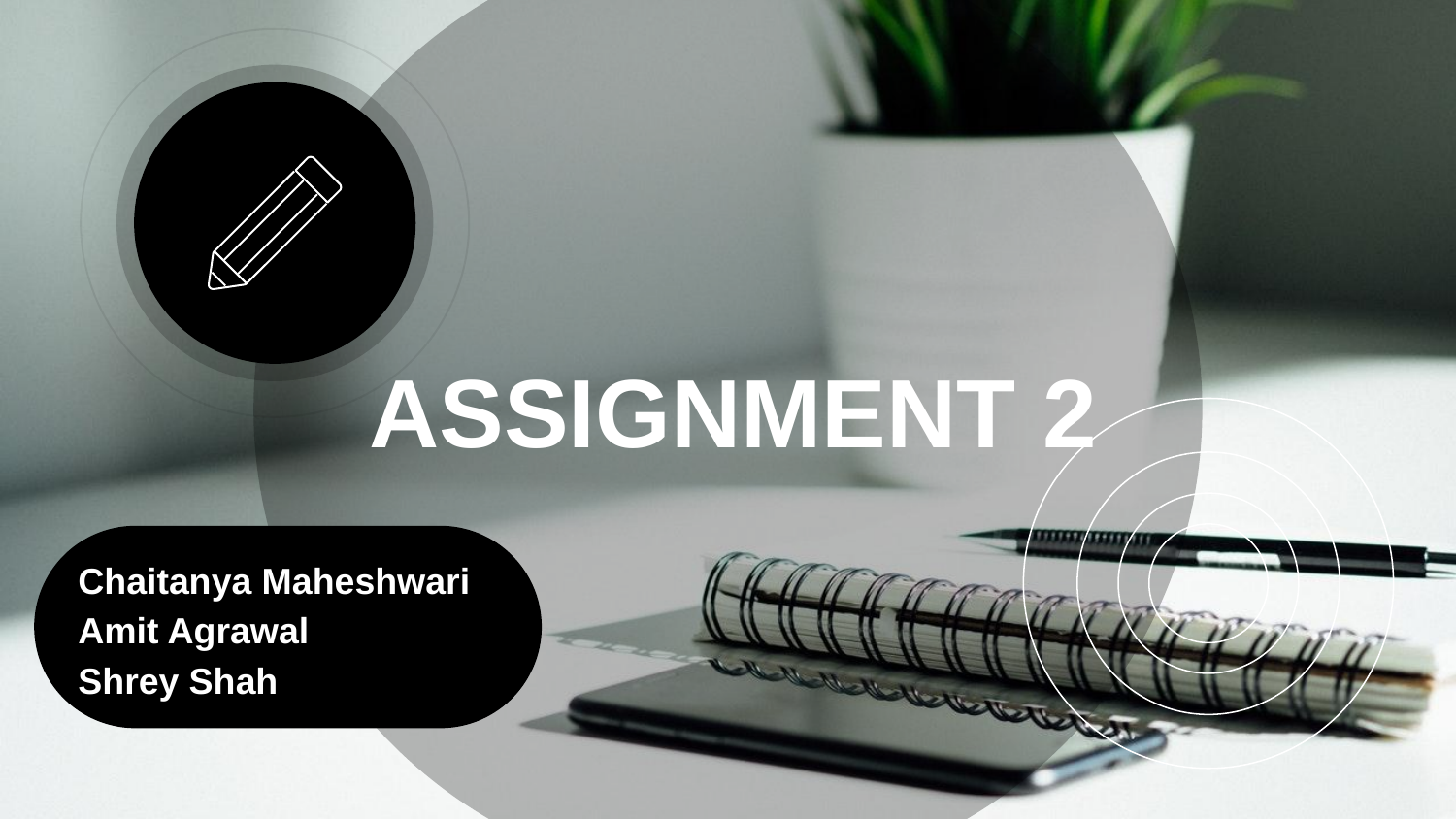

ASSIGNMENT 2

Chaitanya Maheshwari
Amit Agrawal
Shrey Shah